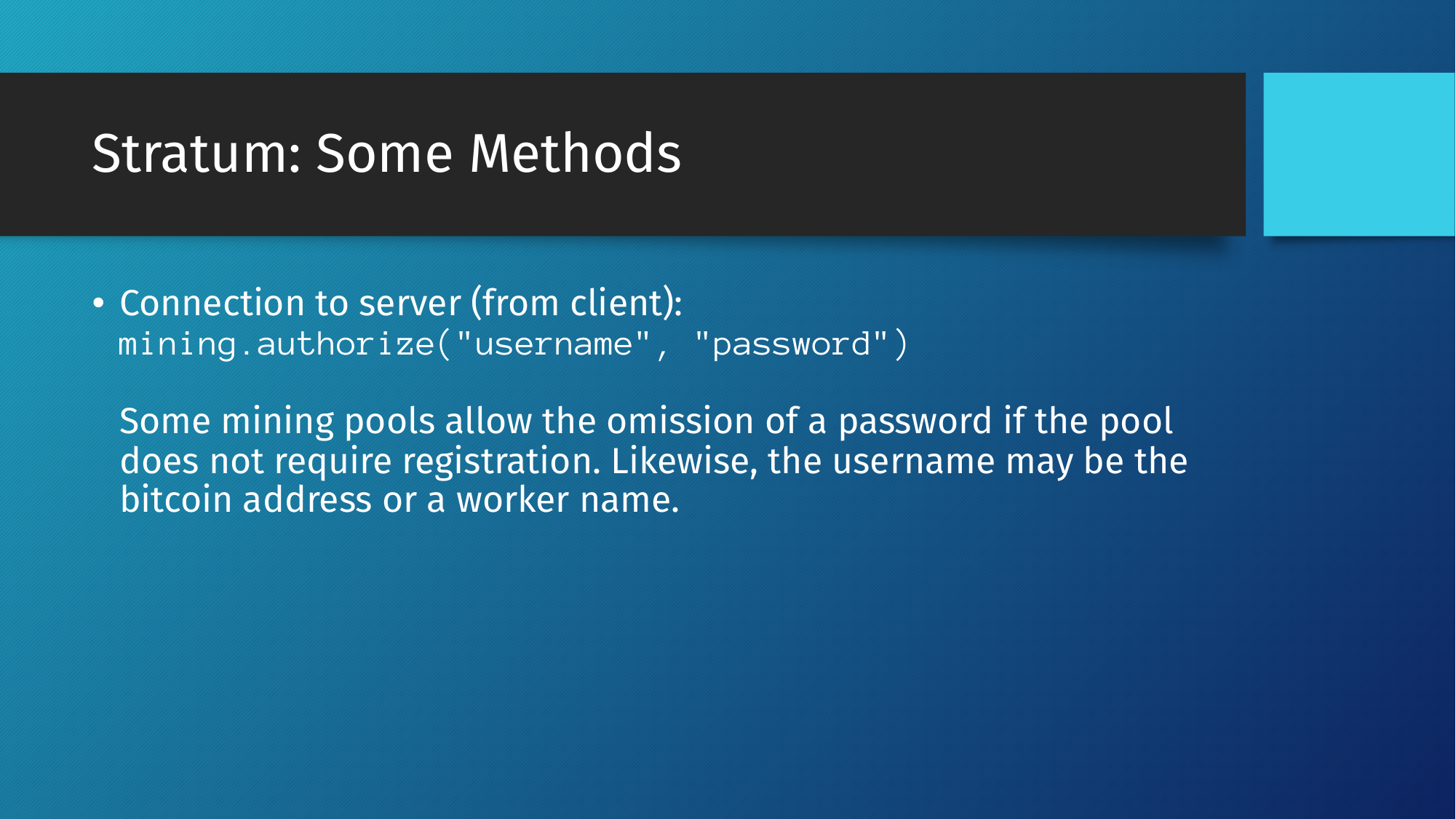

# Stratum: Some Methods
Connection to server (from client):
mining.authorize("username", "password")
Some mining pools allow the omission of a password if the pool does not require registration. Likewise, the username may be the bitcoin address or a worker name.